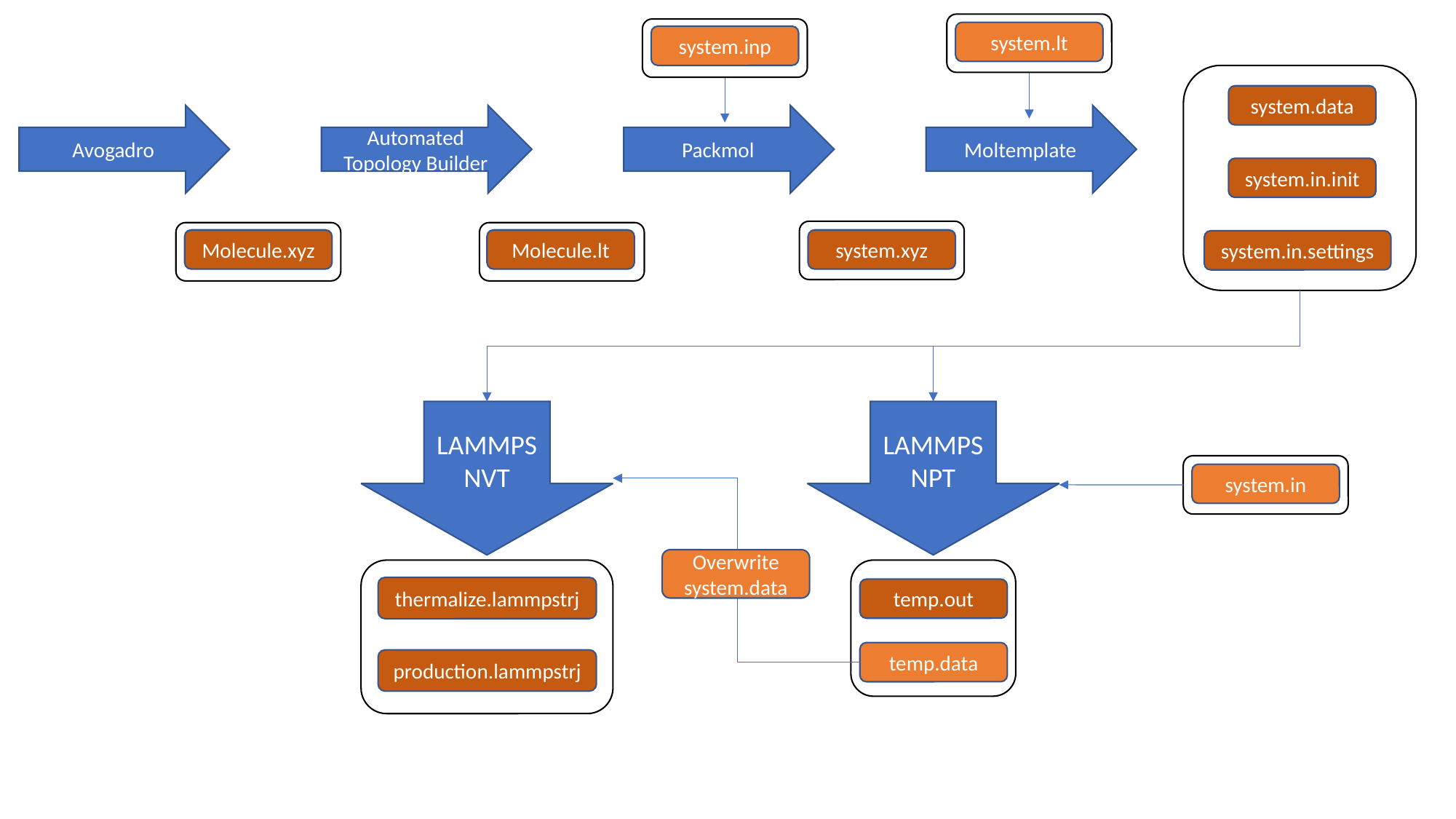

system.lt
system.inp

system.data
Packmol
Moltemplate
Avogadro
Automated Topology Builder
system.in.init

system.xyz
Molecule.xyz
Molecule.lt
system.in.settings
LAMMPS NVT
LAMMPS NPT

system.in
Overwrite system.data

thermalize.lammpstrj
temp.out
temp.data
production.lammpstrj